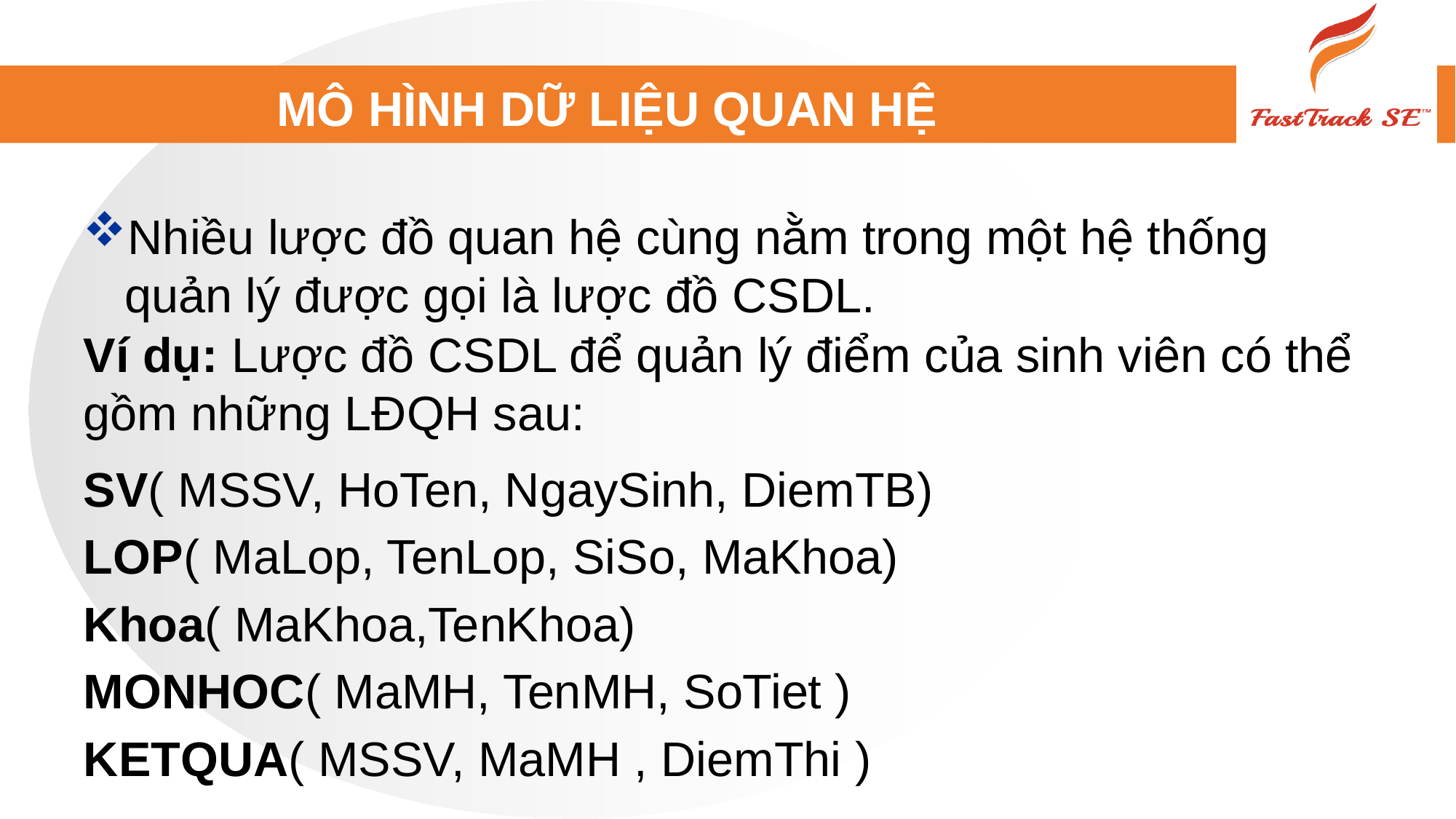

# MÔ HÌNH DỮ LIỆU QUAN HỆ
Nhiều lược đồ quan hệ cùng nằm trong một hệ thống quản lý được gọi là lược đồ CSDL.
Ví dụ: Lược đồ CSDL để quản lý điểm của sinh viên có thể gồm những LĐQH sau:
SV( MSSV, HoTen, NgaySinh, DiemTB)
LOP( MaLop, TenLop, SiSo, MaKhoa)
Khoa( MaKhoa,TenKhoa)
MONHOC( MaMH, TenMH, SoTiet )
KETQUA( MSSV, MaMH , DiemThi )